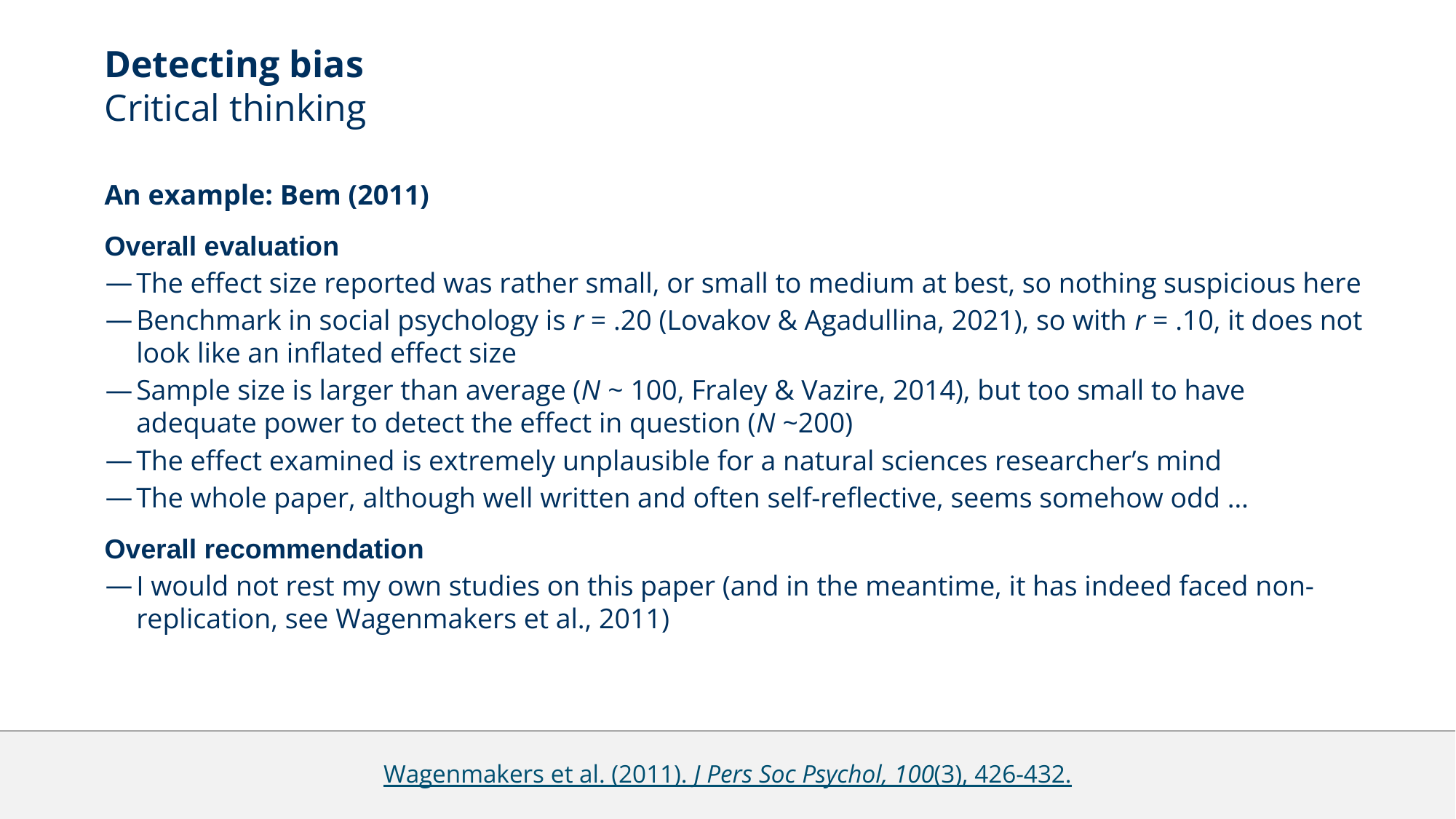

# Detecting bias Critical thinking
An example: Bem (2011)
Overall evaluation
The effect size reported was rather small, or small to medium at best, so nothing suspicious here
Benchmark in social psychology is r = .20 (Lovakov & Agadullina, 2021), so with r = .10, it does not look like an inflated effect size
Sample size is larger than average (N ~ 100, Fraley & Vazire, 2014), but too small to have adequate power to detect the effect in question (N ~200)
The effect examined is extremely unplausible for a natural sciences researcher’s mind
The whole paper, although well written and often self-reflective, seems somehow odd …
Overall recommendation
I would not rest my own studies on this paper (and in the meantime, it has indeed faced non-replication, see Wagenmakers et al., 2011)

Wagenmakers et al. (2011). J Pers Soc Psychol, 100(3), 426-432.